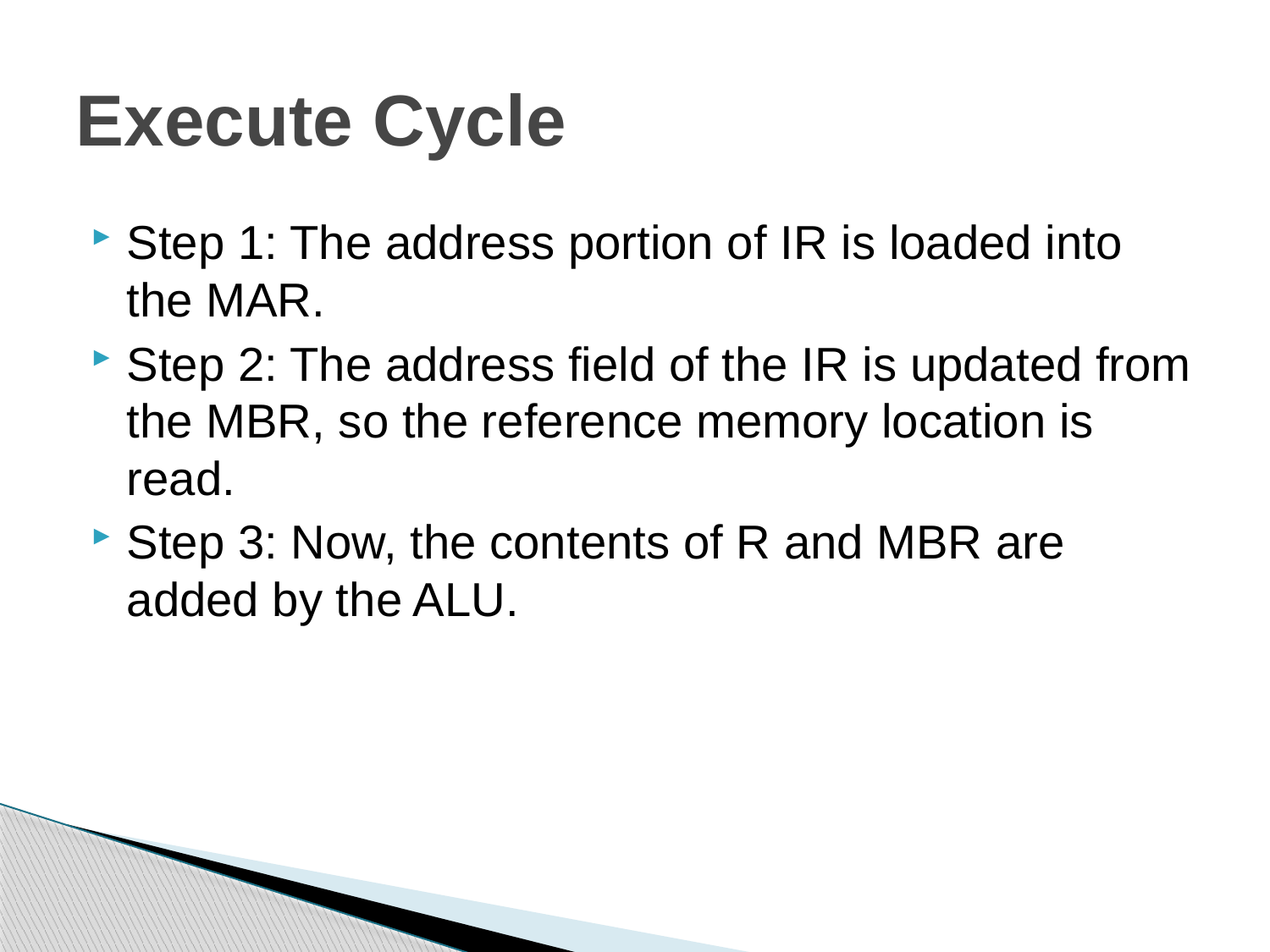

# Execute Cycle
Step 1: The address portion of IR is loaded into the MAR.
Step 2: The address field of the IR is updated from the MBR, so the reference memory location is read.
Step 3: Now, the contents of R and MBR are added by the ALU.